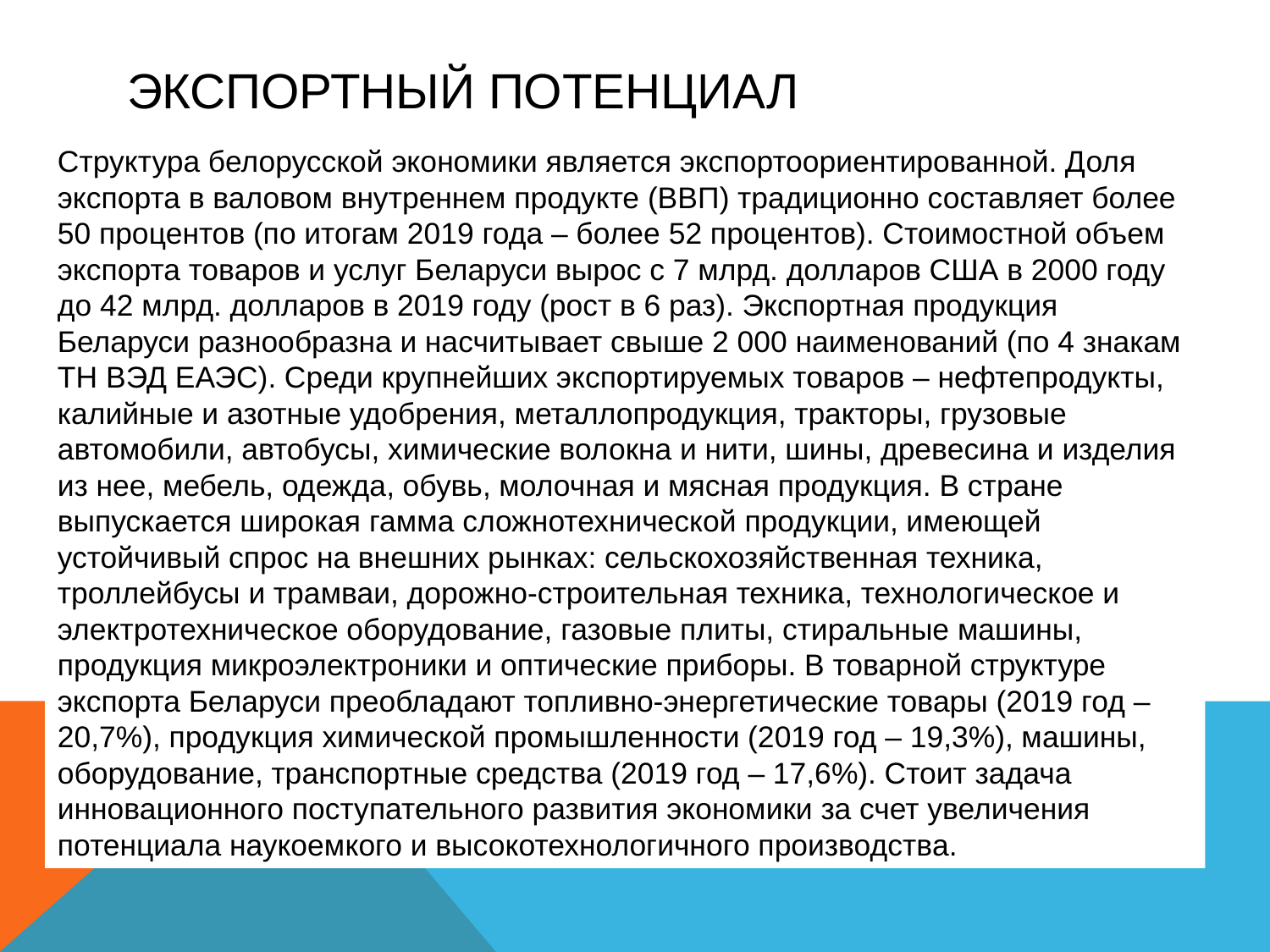

# Экспортный потенциал
Структура белорусской экономики является экспортоориентированной. Доля экспорта в валовом внутреннем продукте (ВВП) традиционно составляет более 50 процентов (по итогам 2019 года – более 52 процентов). Стоимостной объем экспорта товаров и услуг Беларуси вырос с 7 млрд. долларов США в 2000 году до 42 млрд. долларов в 2019 году (рост в 6 раз). Экспортная продукция Беларуси разнообразна и насчитывает свыше 2 000 наименований (по 4 знакам ТН ВЭД ЕАЭС). Среди крупнейших экспортируемых товаров – нефтепродукты, калийные и азотные удобрения, металлопродукция, тракторы, грузовые автомобили, автобусы, химические волокна и нити, шины, древесина и изделия из нее, мебель, одежда, обувь, молочная и мясная продукция. В стране выпускается широкая гамма сложнотехнической продукции, имеющей устойчивый спрос на внешних рынках: сельскохозяйственная техника, троллейбусы и трамваи, дорожно-строительная техника, технологическое и электротехническое оборудование, газовые плиты, стиральные машины, продукция микроэлектроники и оптические приборы. В товарной структуре экспорта Беларуси преобладают топливно-энергетические товары (2019 год – 20,7%), продукция химической промышленности (2019 год – 19,3%), машины, оборудование, транспортные средства (2019 год – 17,6%). Стоит задача инновационного поступательного развития экономики за счет увеличения потенциала наукоемкого и высокотехнологичного производства.